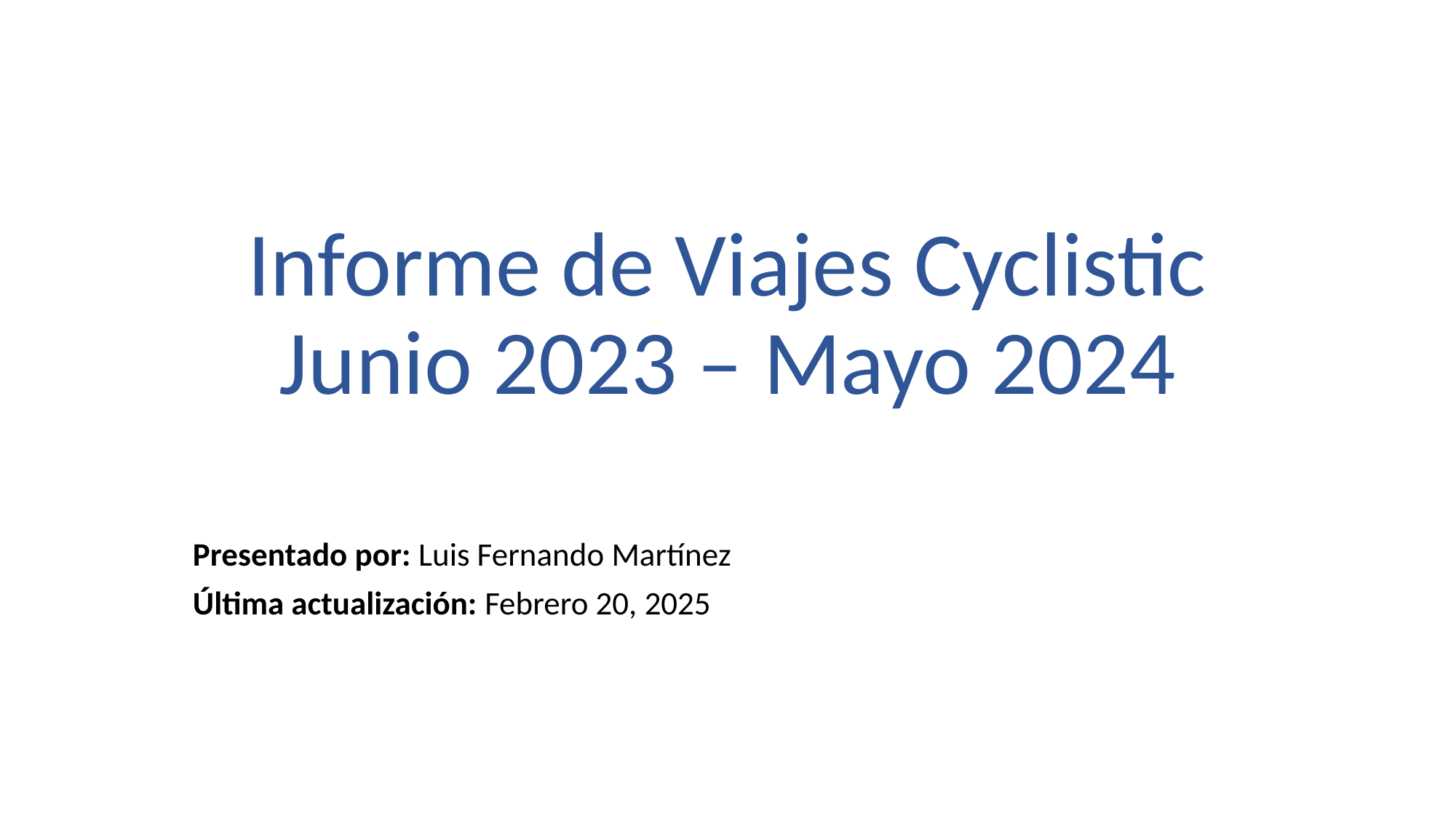

# Informe de Viajes Cyclistic Junio 2023 – Mayo 2024

Presentado por: Luis Fernando Martínez
Última actualización: Febrero 20, 2025